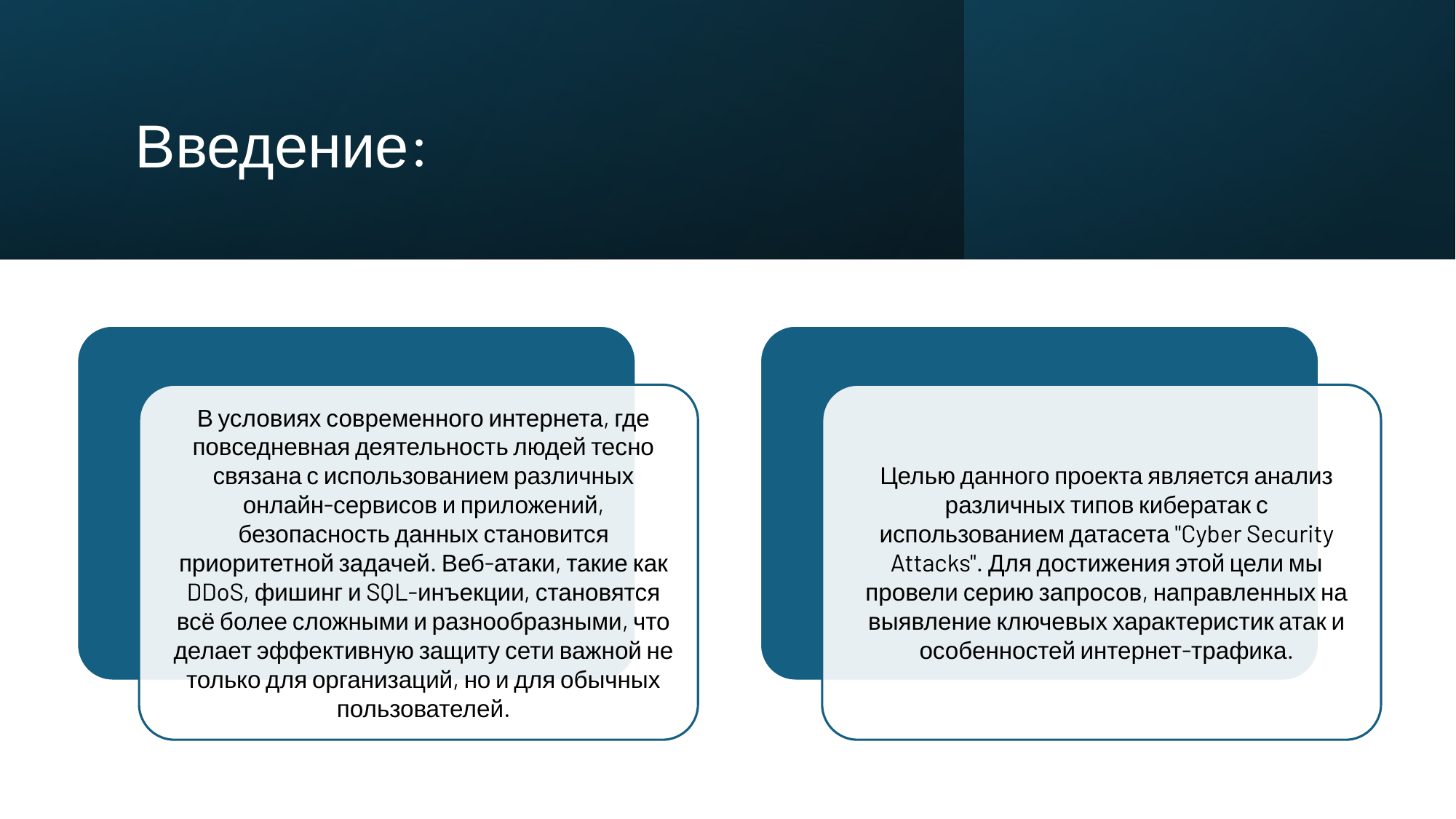

# Введение:
В условиях современного интернета, где повседневная деятельность людей тесно связана с использованием различных онлайн-сервисов и приложений, безопасность данных становится приоритетной задачей. Веб-атаки, такие как DDoS, фишинг и SQL-инъекции, становятся всё более сложными и разнообразными, что делает эффективную защиту сети важной не только для организаций, но и для обычных пользователей.
Целью данного проекта является анализ различных типов кибератак с использованием датасета "Cyber Security Attacks". Для достижения этой цели мы провели серию запросов, направленных на выявление ключевых характеристик атак и особенностей интернет-трафика.